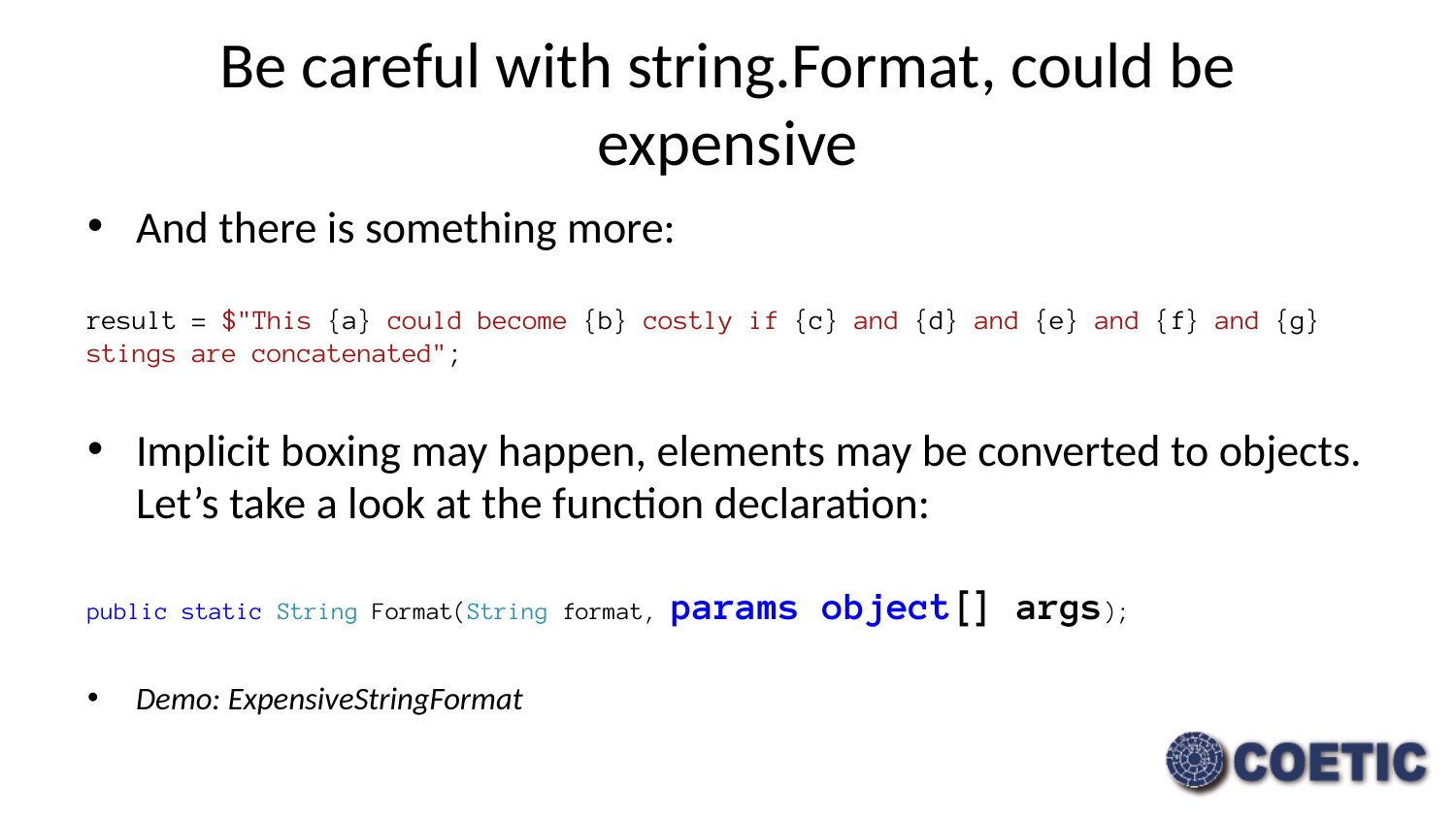

# Be careful with string.Format, could be expensive
And there is something more:

result = $"This {a} could become {b} costly if {c} and {d} and {e} and {f} and {g} stings are concatenated";

Implicit boxing may happen, elements may be converted to objects. Let’s take a look at the function declaration:

public static String Format(String format, params object[] args);

Demo: ExpensiveStringFormat